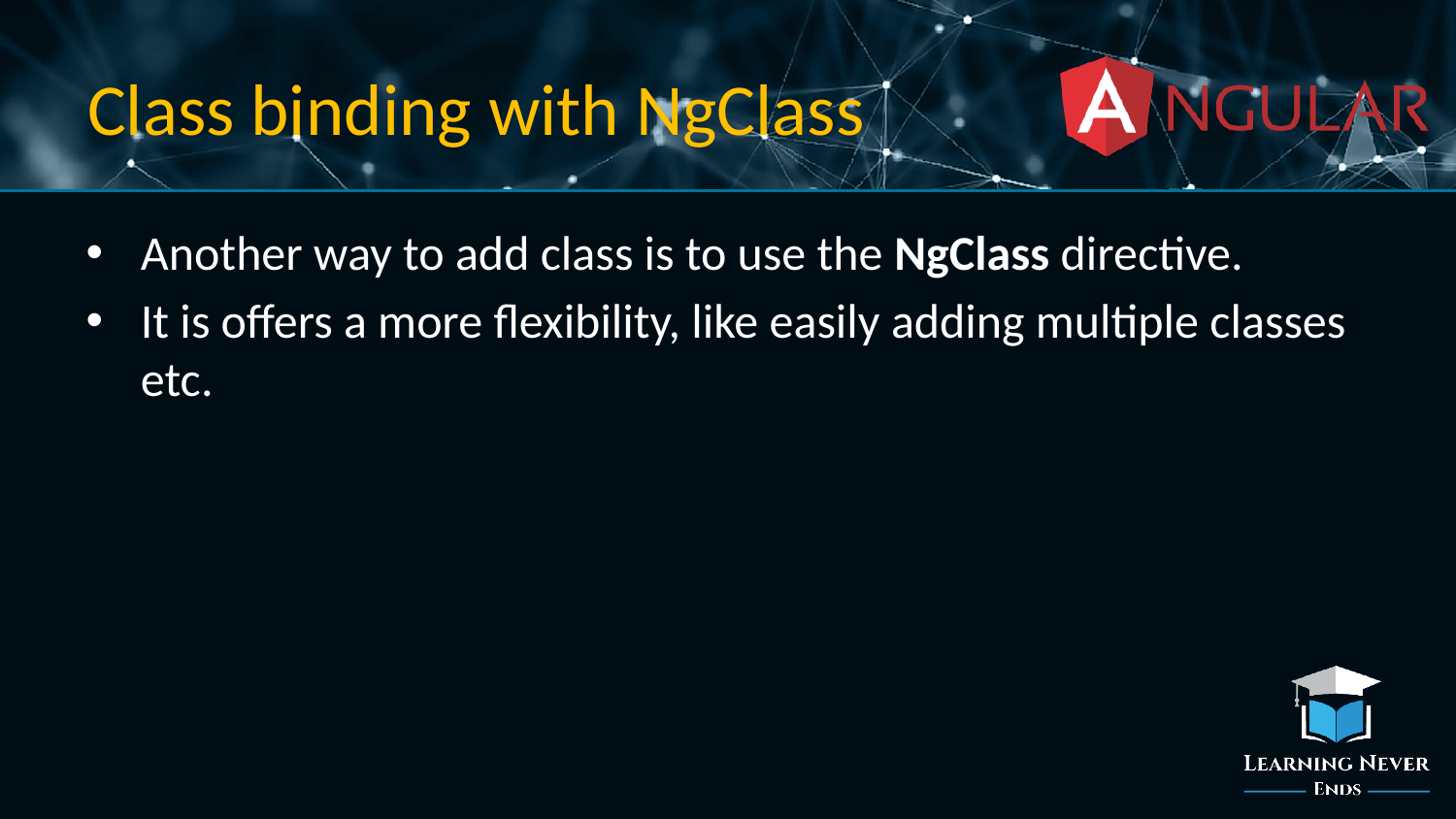

# Class binding with NgClass
Another way to add class is to use the NgClass directive.
It is offers a more flexibility, like easily adding multiple classes etc.